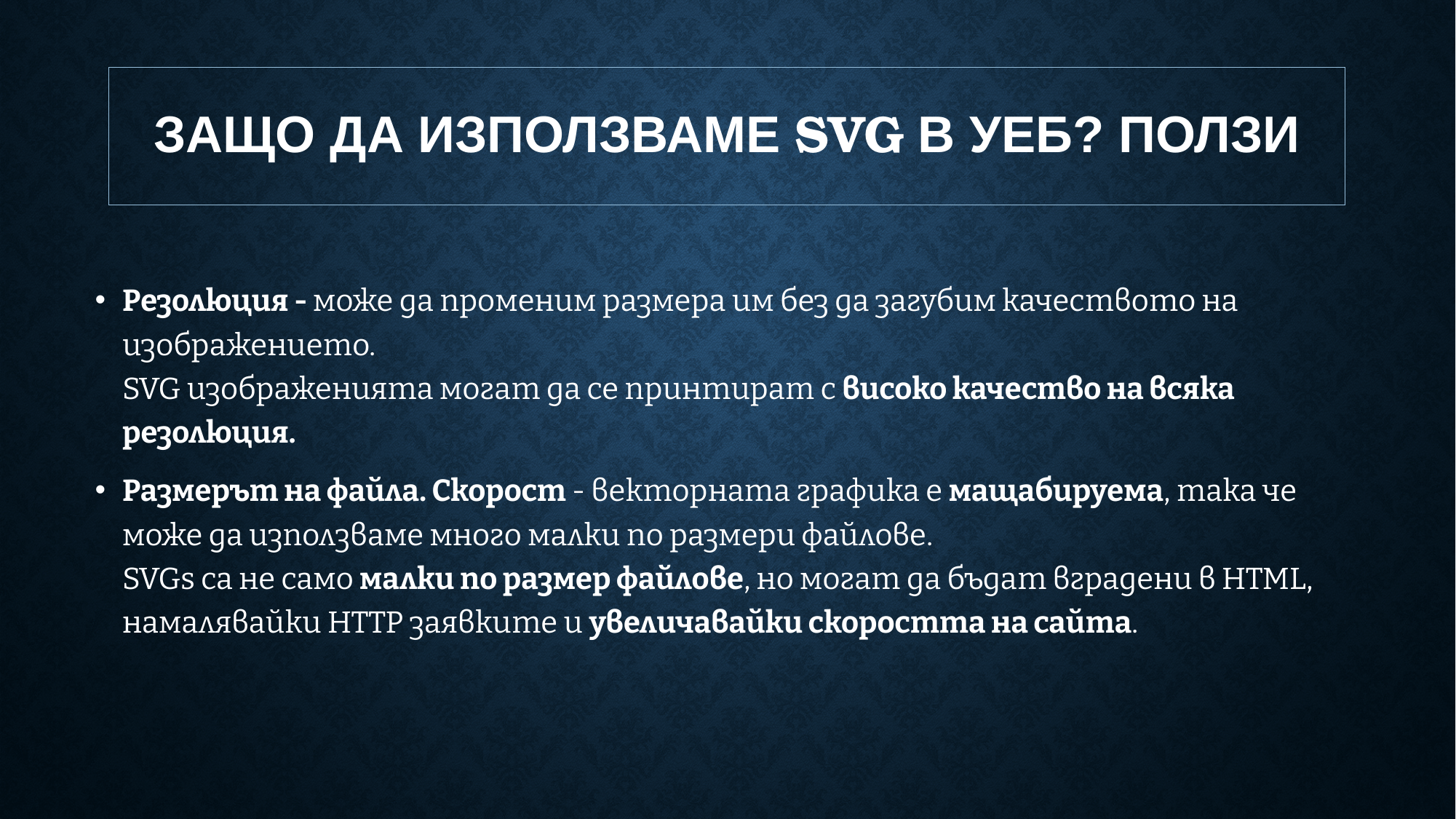

# Защо да използваме SVG в уеб? Ползи
Резолюция - може да променим размера им без да загубим качеството на изображението.
SVG изображенията могат да се принтират с високо качество на всяка резолюция.
Размерът на файла. Скорост - векторната графика е мащабируема, така че може да използваме много малки по размери файлове.
SVGs са не само малки по размер файлове, но могат да бъдат вградени в HTML, намалявайки HTTP заявките и увеличавайки скоростта на сайта.